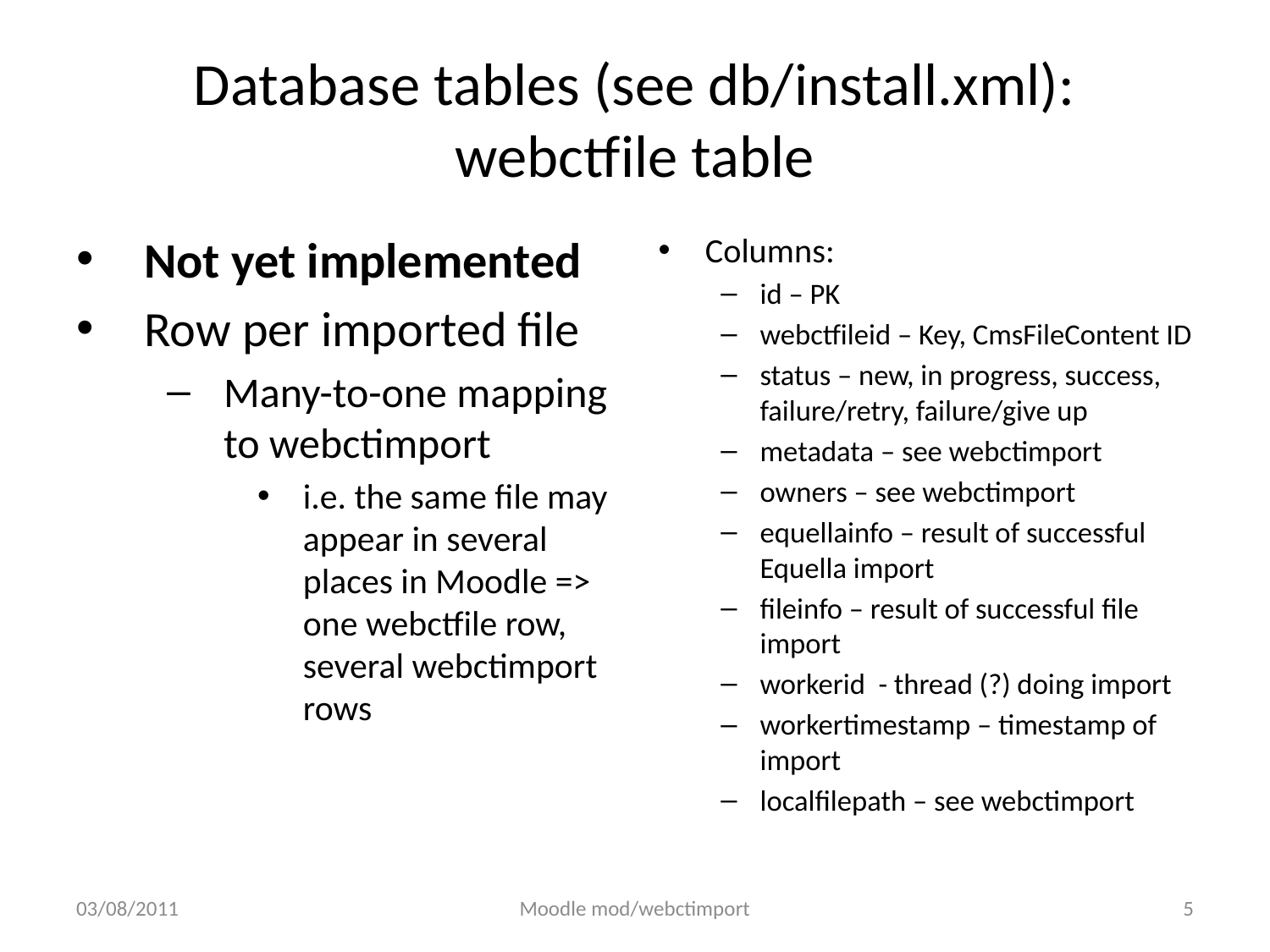

# Database tables (see db/install.xml): webctfile table
Not yet implemented
Row per imported file
Many-to-one mapping to webctimport
i.e. the same file may appear in several places in Moodle => one webctfile row, several webctimport rows

Columns:
id – PK
webctfileid – Key, CmsFileContent ID
status – new, in progress, success, failure/retry, failure/give up
metadata – see webctimport
owners – see webctimport
equellainfo – result of successful Equella import
fileinfo – result of successful file import
workerid  - thread (?) doing import
workertimestamp – timestamp of import
localfilepath – see webctimport

03/08/2011
Moodle mod/webctimport
5